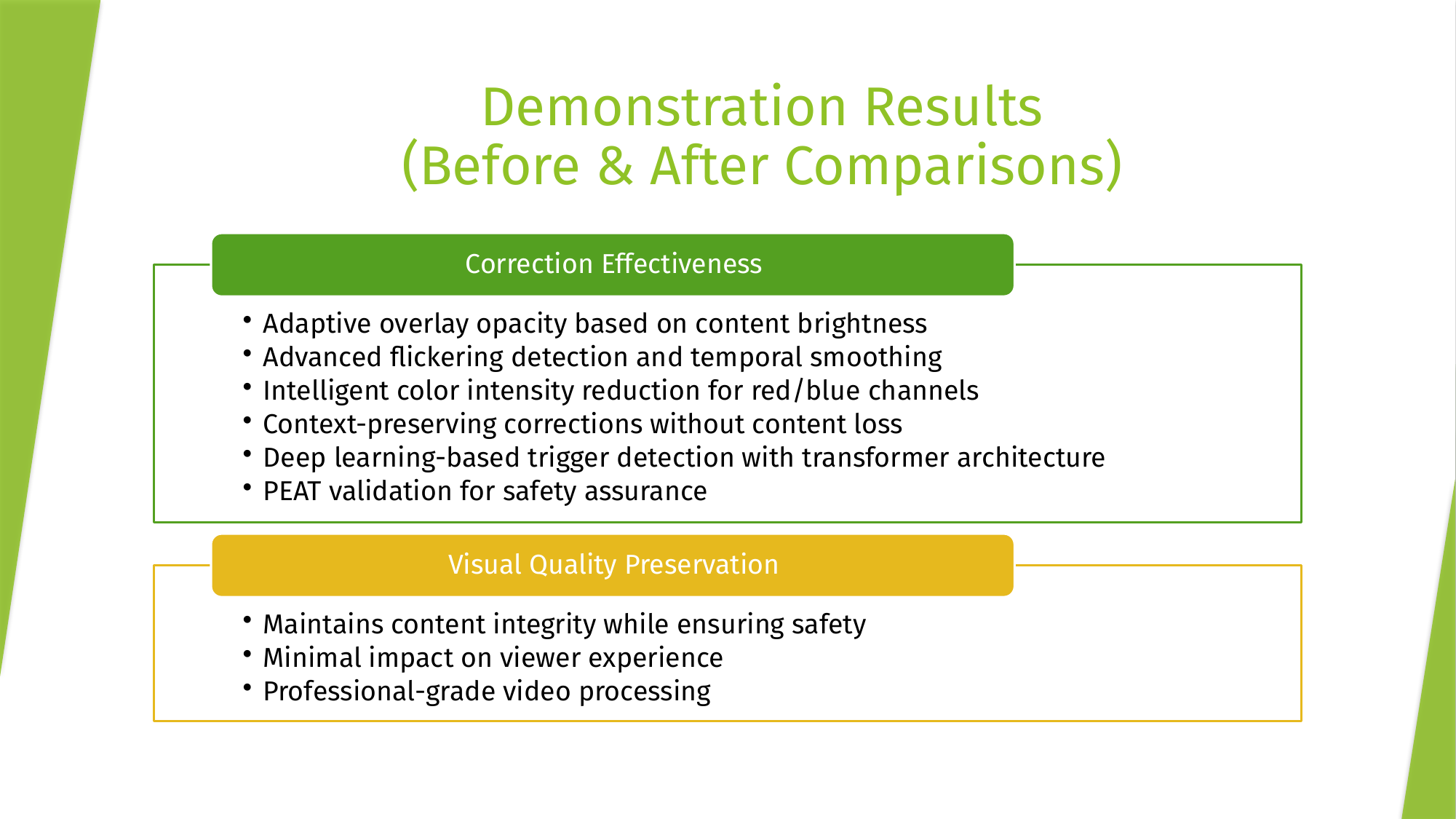

# Demonstration Results (Before & After Comparisons)
Adaptive overlay opacity based on content brightness
Advanced flickering detection and temporal smoothing
Intelligent color intensity reduction for red/blue channels
Context-preserving corrections without content loss
Deep learning-based trigger detection with transformer architecture
PEAT validation for safety assurance
Correction Effectiveness
Maintains content integrity while ensuring safety
Minimal impact on viewer experience
Professional-grade video processing
Visual Quality Preservation